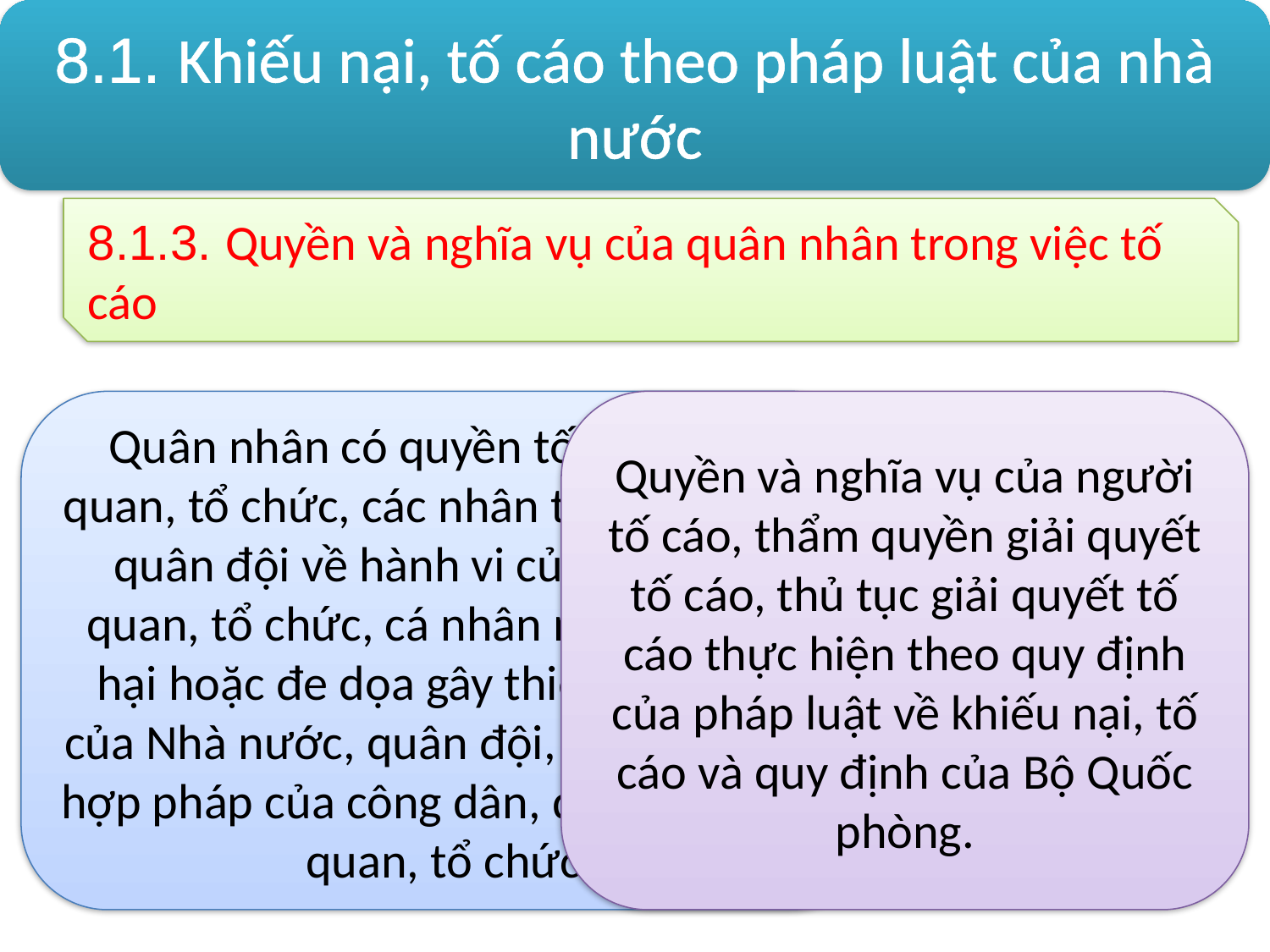

8.1. Khiếu nại, tố cáo theo pháp luật của nhà nước
8.1.3. Quyền và nghĩa vụ của quân nhân trong việc tố cáo
Quân nhân có quyền tố cáo với cơ quan, tổ chức, các nhân trong và ngoài quân đội về hành vi của bất cứ cơ quan, tổ chức, cá nhân nào gây thiệt hại hoặc đe dọa gây thiệt hai lợi ích của Nhà nước, quân đội, quyền, lợi ích hợp pháp của công dân, quân nhân, cơ quan, tổ chức.
Quyền và nghĩa vụ của người tố cáo, thẩm quyền giải quyết tố cáo, thủ tục giải quyết tố cáo thực hiện theo quy định của pháp luật về khiếu nại, tố cáo và quy định của Bộ Quốc phòng.